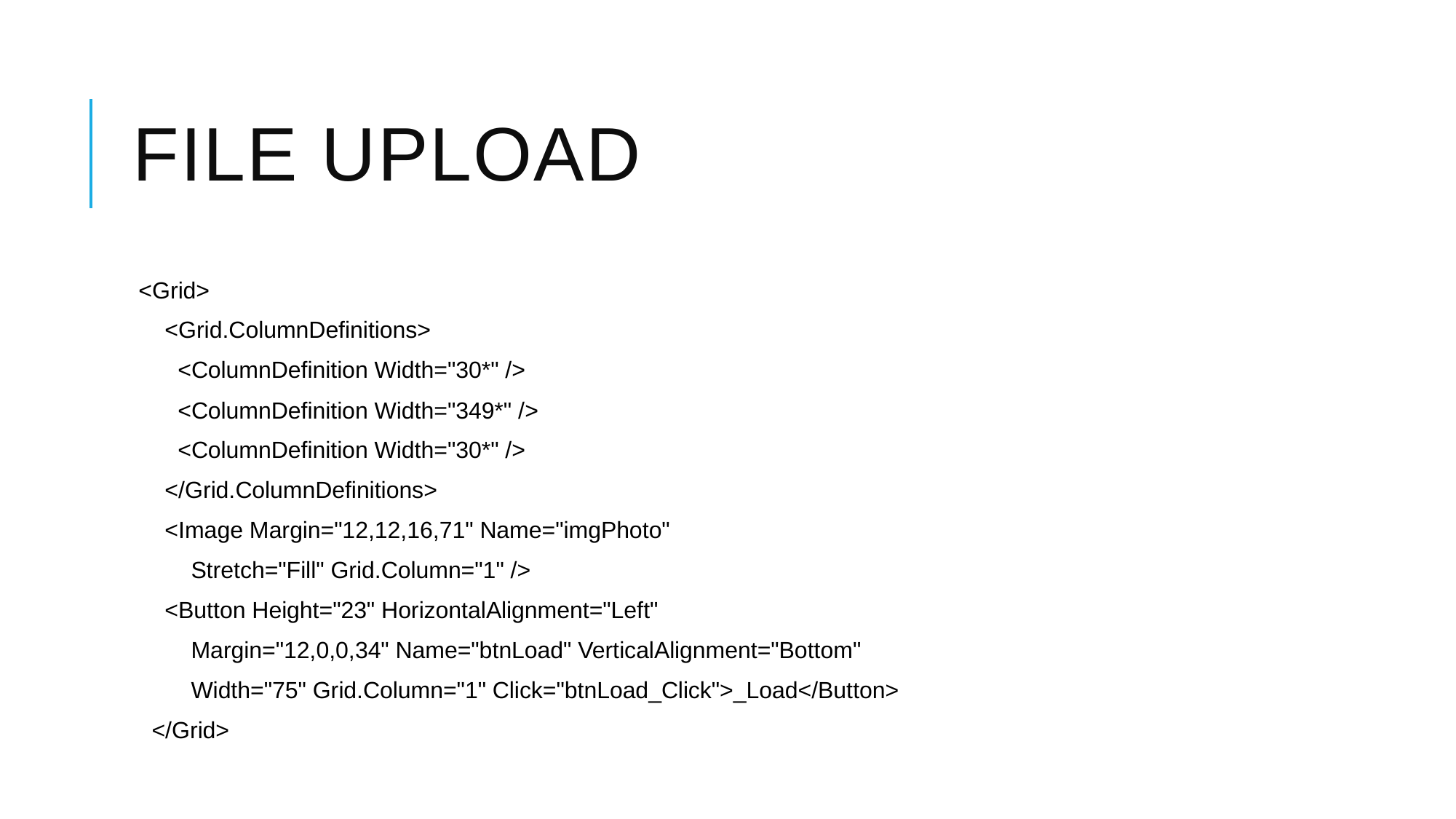

# File upload
<Grid>
    <Grid.ColumnDefinitions>
      <ColumnDefinition Width="30*" />
      <ColumnDefinition Width="349*" />
      <ColumnDefinition Width="30*" />
    </Grid.ColumnDefinitions>
    <Image Margin="12,12,16,71" Name="imgPhoto"
        Stretch="Fill" Grid.Column="1" />
    <Button Height="23" HorizontalAlignment="Left"
        Margin="12,0,0,34" Name="btnLoad" VerticalAlignment="Bottom"
        Width="75" Grid.Column="1" Click="btnLoad_Click">_Load</Button>
  </Grid>